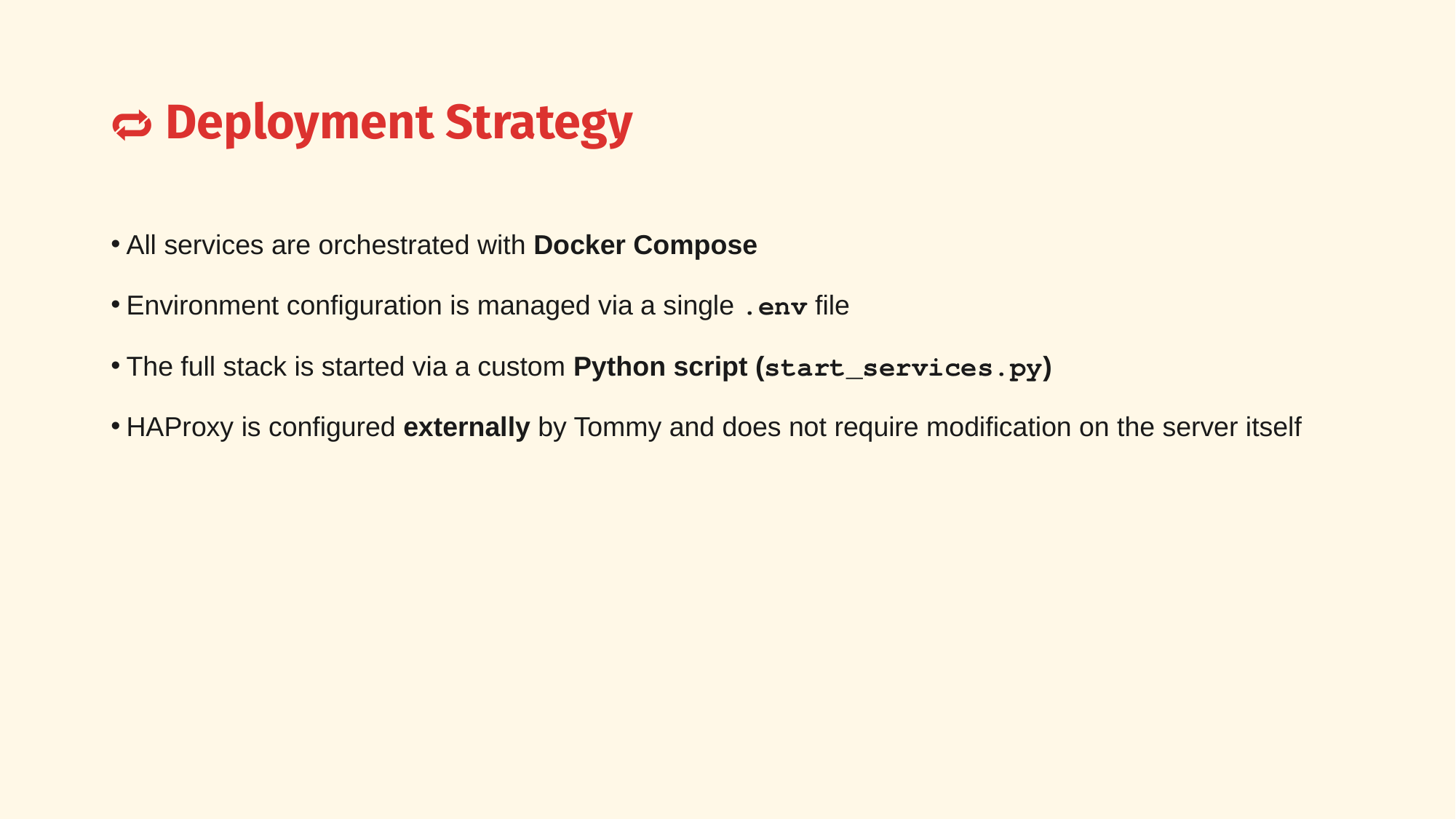

# 🔁 Deployment Strategy
All services are orchestrated with Docker Compose
Environment configuration is managed via a single .env file
The full stack is started via a custom Python script (start_services.py)
HAProxy is configured externally by Tommy and does not require modification on the server itself